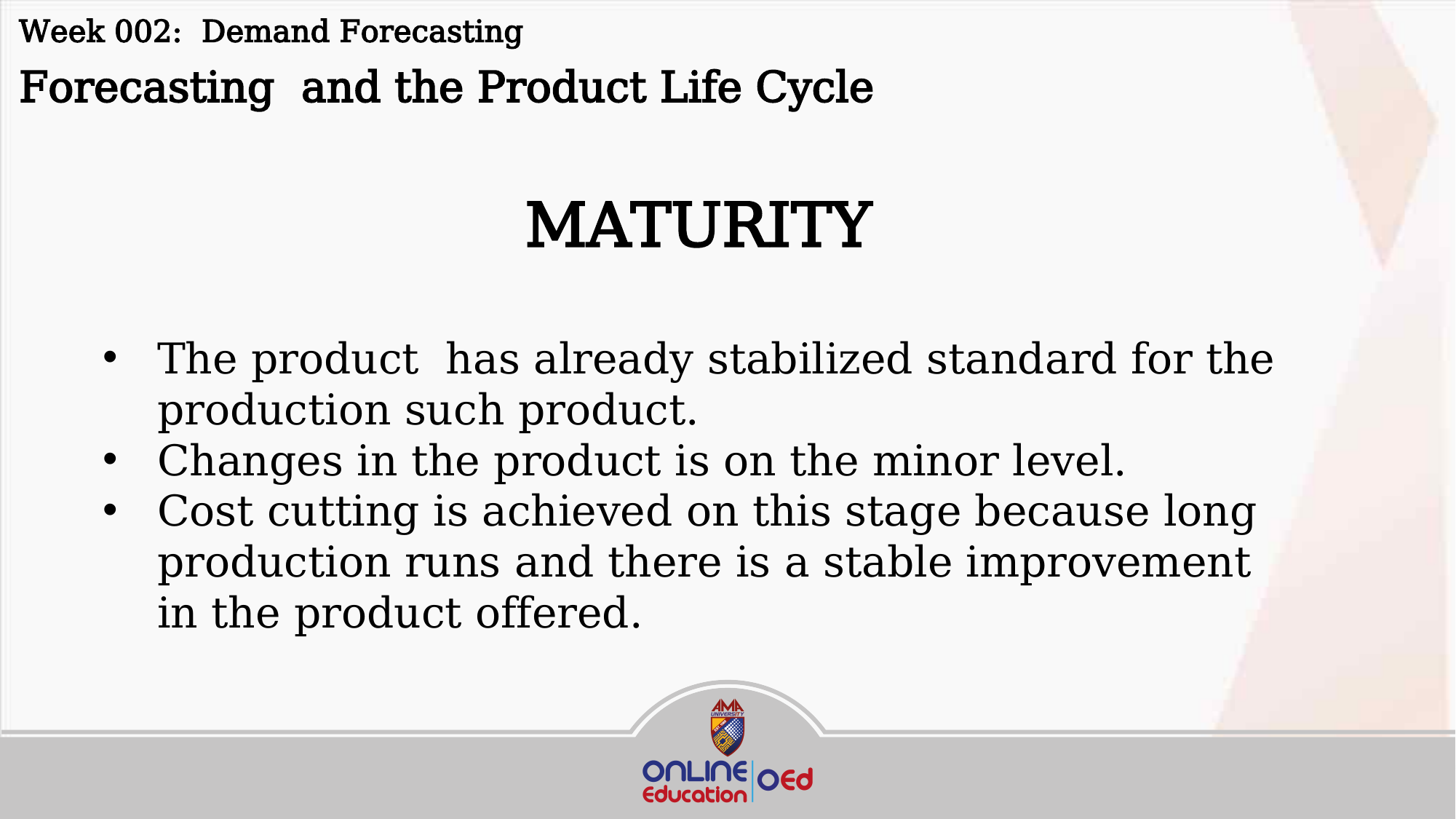

Week 002:  Demand Forecasting
Forecasting  and the Product Life Cycle
MATURITY

The product  has already stabilized standard for the production such product.
Changes in the product is on the minor level.
Cost cutting is achieved on this stage because long production runs and there is a stable improvement in the product offered.